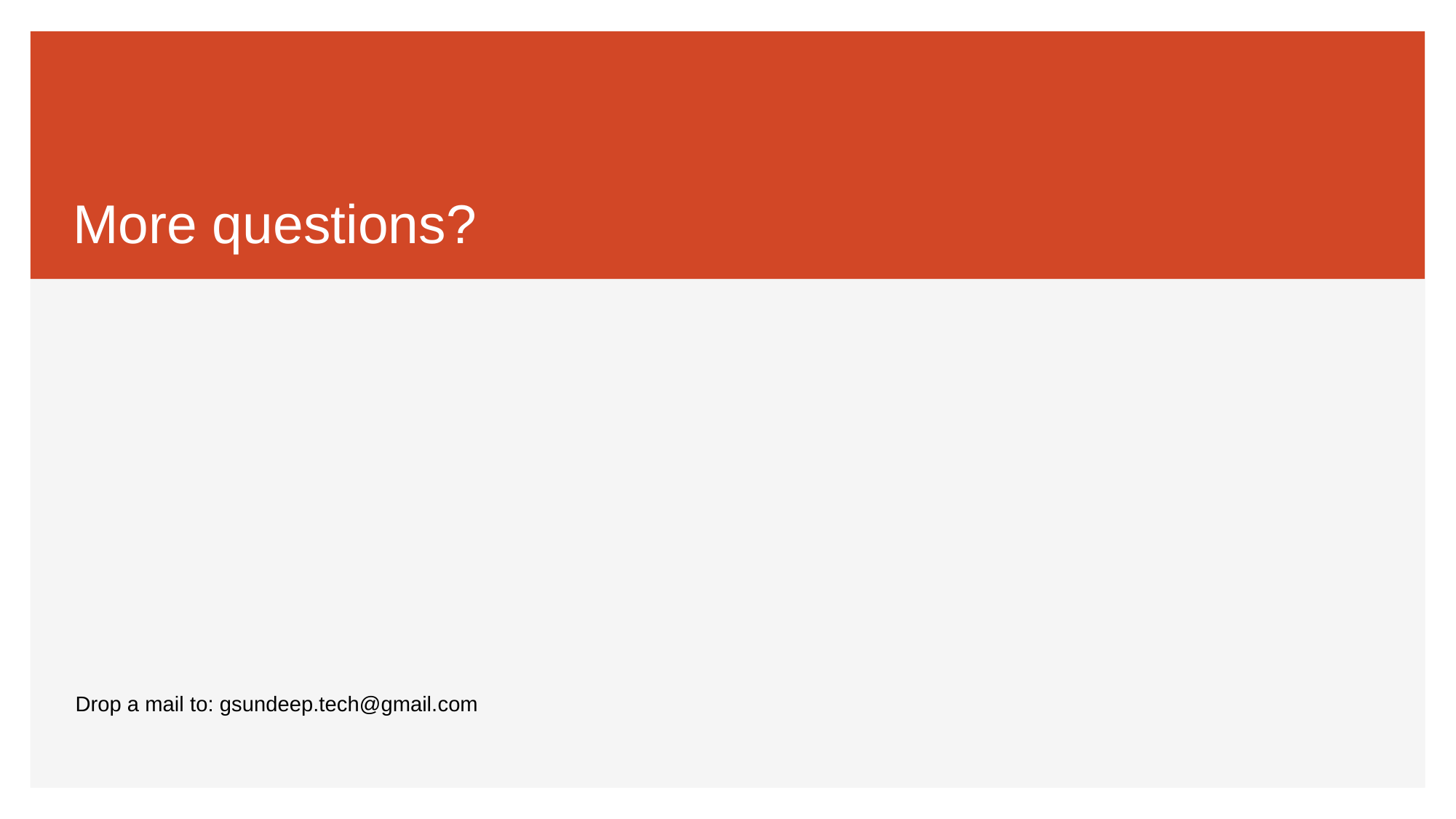

# More questions?

Drop a mail to: gsundeep.tech@gmail.com